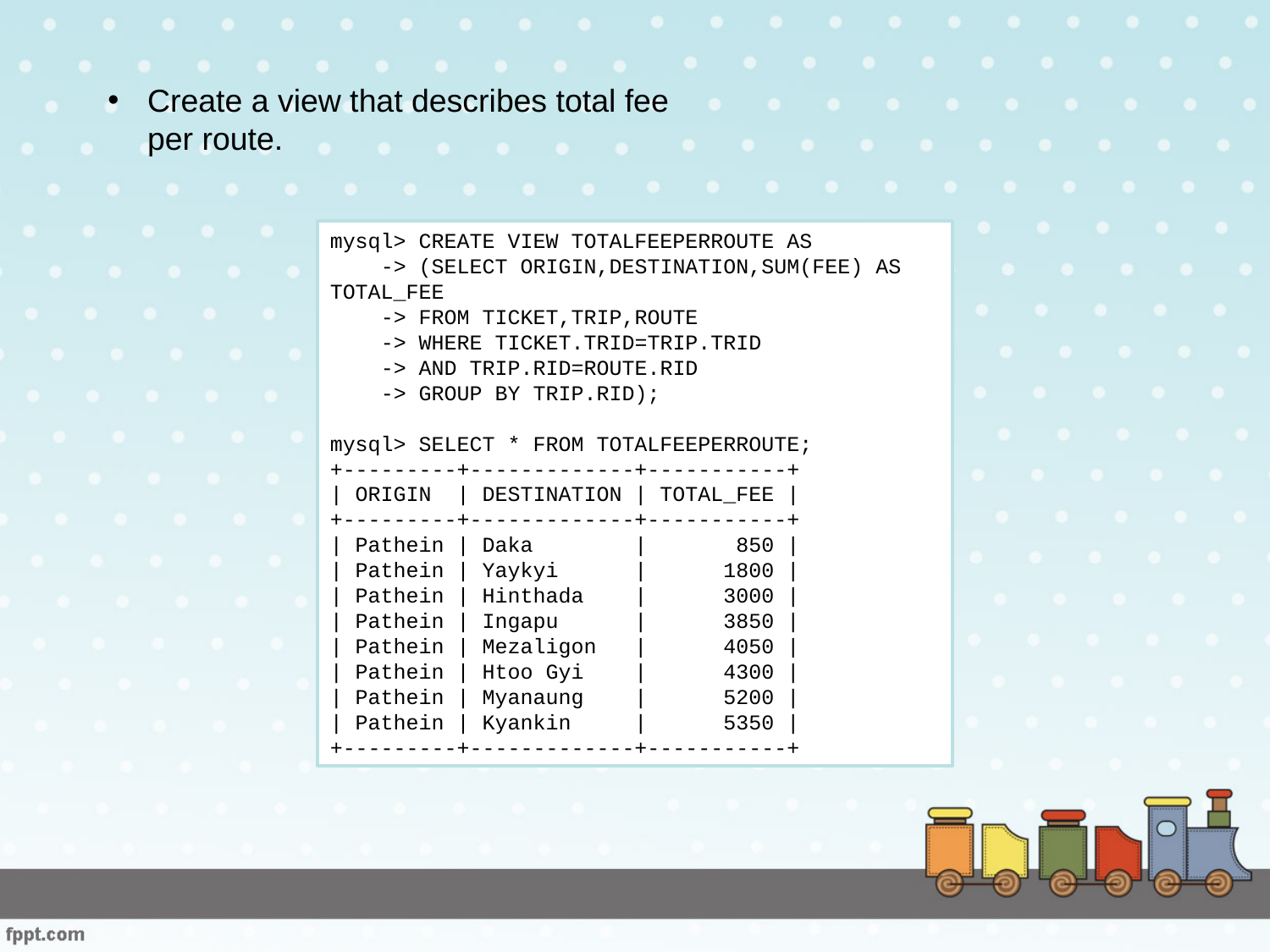

Create a view that describes total fee per route.
mysql> CREATE VIEW TOTALFEEPERROUTE AS
    -> (SELECT ORIGIN,DESTINATION,SUM(FEE) AS TOTAL_FEE
    -> FROM TICKET,TRIP,ROUTE
    -> WHERE TICKET.TRID=TRIP.TRID
    -> AND TRIP.RID=ROUTE.RID
    -> GROUP BY TRIP.RID);

mysql> SELECT * FROM TOTALFEEPERROUTE;
+---------+-------------+-----------+
| ORIGIN  | DESTINATION | TOTAL_FEE |
+---------+-------------+-----------+
| Pathein | Daka        |       850 |
| Pathein | Yaykyi      |      1800 |
| Pathein | Hinthada    |      3000 |
| Pathein | Ingapu      |      3850 |
| Pathein | Mezaligon   |      4050 |
| Pathein | Htoo Gyi    |      4300 |
| Pathein | Myanaung    |      5200 |
| Pathein | Kyankin     |      5350 |
+---------+-------------+-----------+